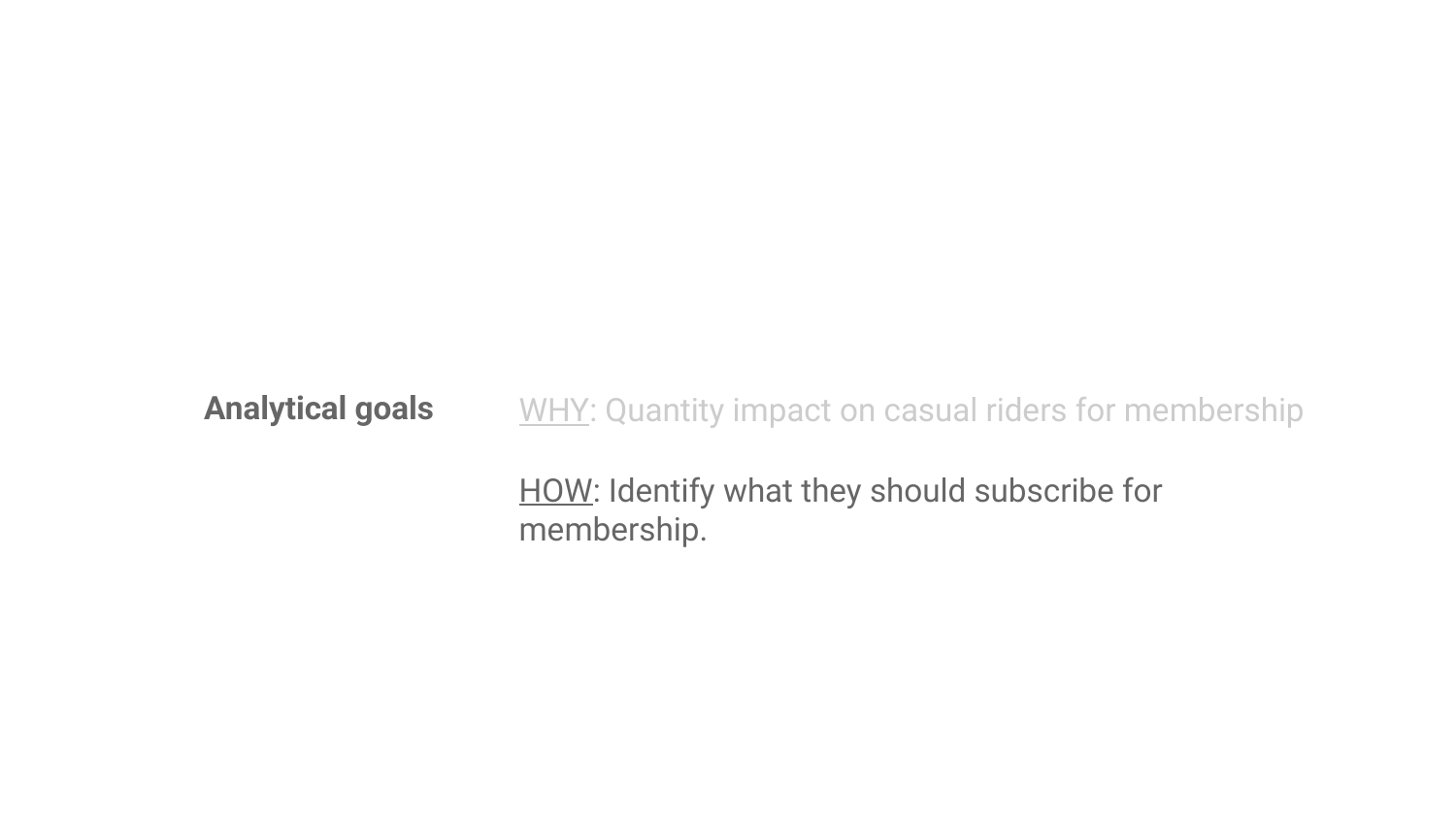

# Analytical goals
WHY: Quantity impact on casual riders for membership
HOW: Identify what they should subscribe for membership.